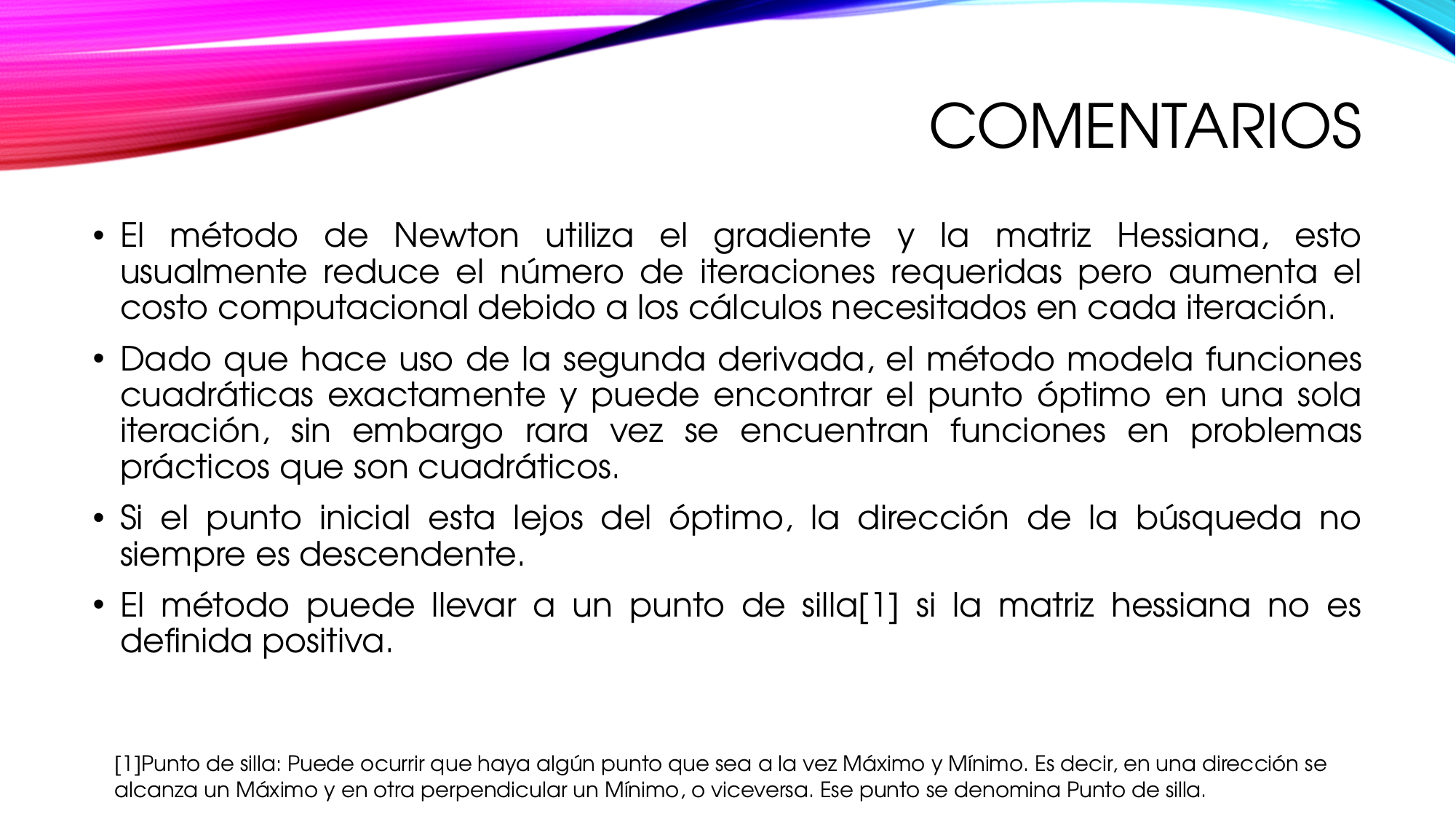

# COMENTARIOS
El método de Newton utiliza el gradiente y la matriz Hessiana, esto usualmente reduce el número de iteraciones requeridas pero aumenta el costo computacional debido a los cálculos necesitados en cada iteración.
Dado que hace uso de la segunda derivada, el método modela funciones cuadráticas exactamente y puede encontrar el punto óptimo en una sola iteración, sin embargo rara vez se encuentran funciones en problemas prácticos que son cuadráticos.
Si el punto inicial esta lejos del óptimo, la dirección de la búsqueda no siempre es descendente.
El método puede llevar a un punto de silla[1] si la matriz hessiana no es definida positiva.

[1]Punto de silla: Puede ocurrir que haya algún punto que sea a la vez Máximo y Mínimo. Es decir, en una dirección se alcanza un Máximo y en otra perpendicular un Mínimo, o viceversa. Ese punto se denomina Punto de silla.